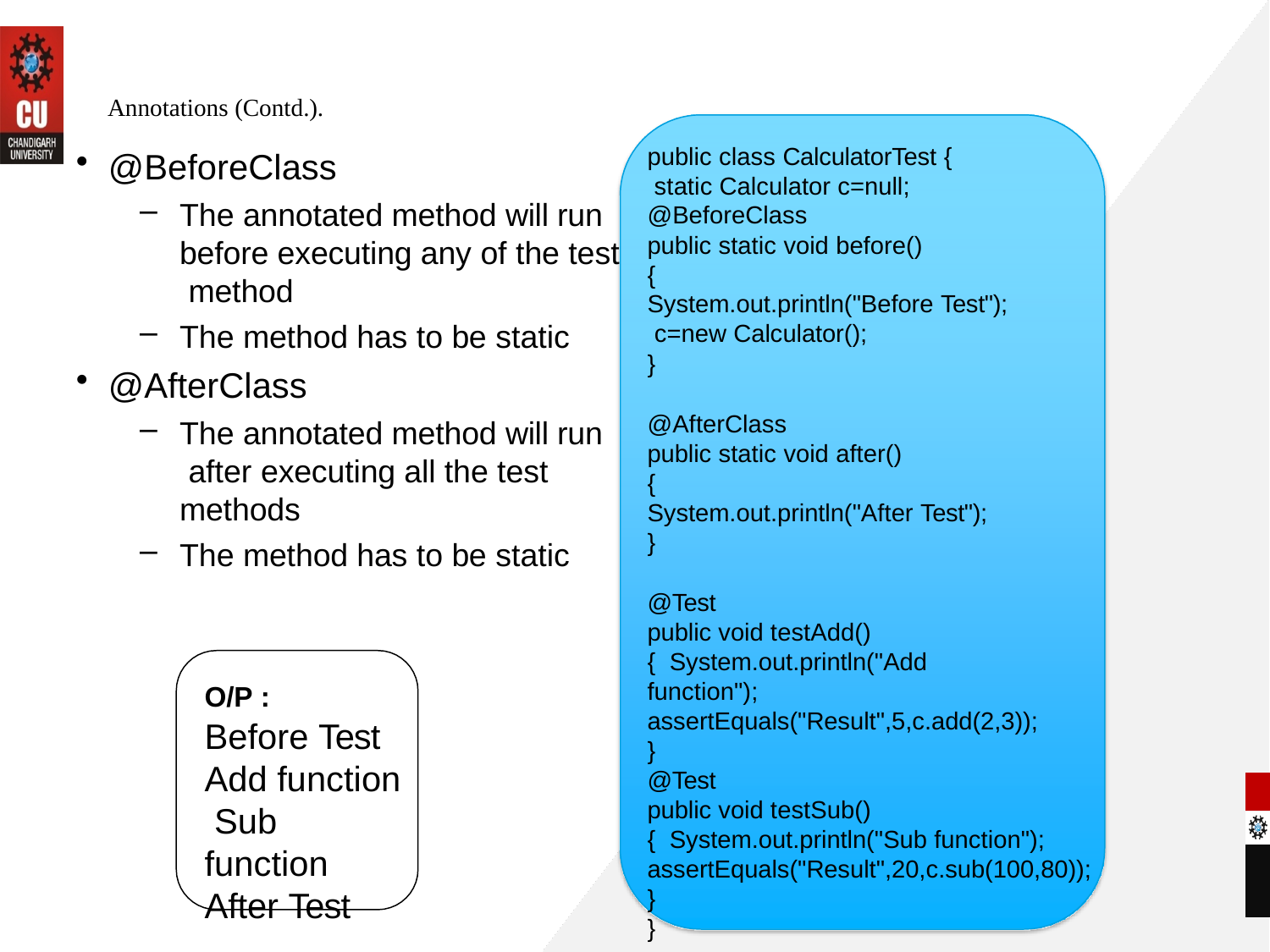

# Annotations (Contd.).

@BeforeClass
The annotated method will run  before executing any of the test  method
The method has to be static
@AfterClass
The annotated method will run  after executing all the test  methods
The method has to be static
public class CalculatorTest {  static Calculator c=null;  @BeforeClass
public static void before()
{
System.out.println("Before Test");  c=new Calculator();
}

@AfterClass
public static void after()
{
System.out.println("After Test");
}

@Test
public void testAdd() {  System.out.println("Add function");  assertEquals("Result",5,c.add(2,3));
}
@Test
public void testSub() {  System.out.println("Sub function");  assertEquals("Result",20,c.sub(100,80));
}
}

O/P :
Before Test  Add function  Sub function  After Test